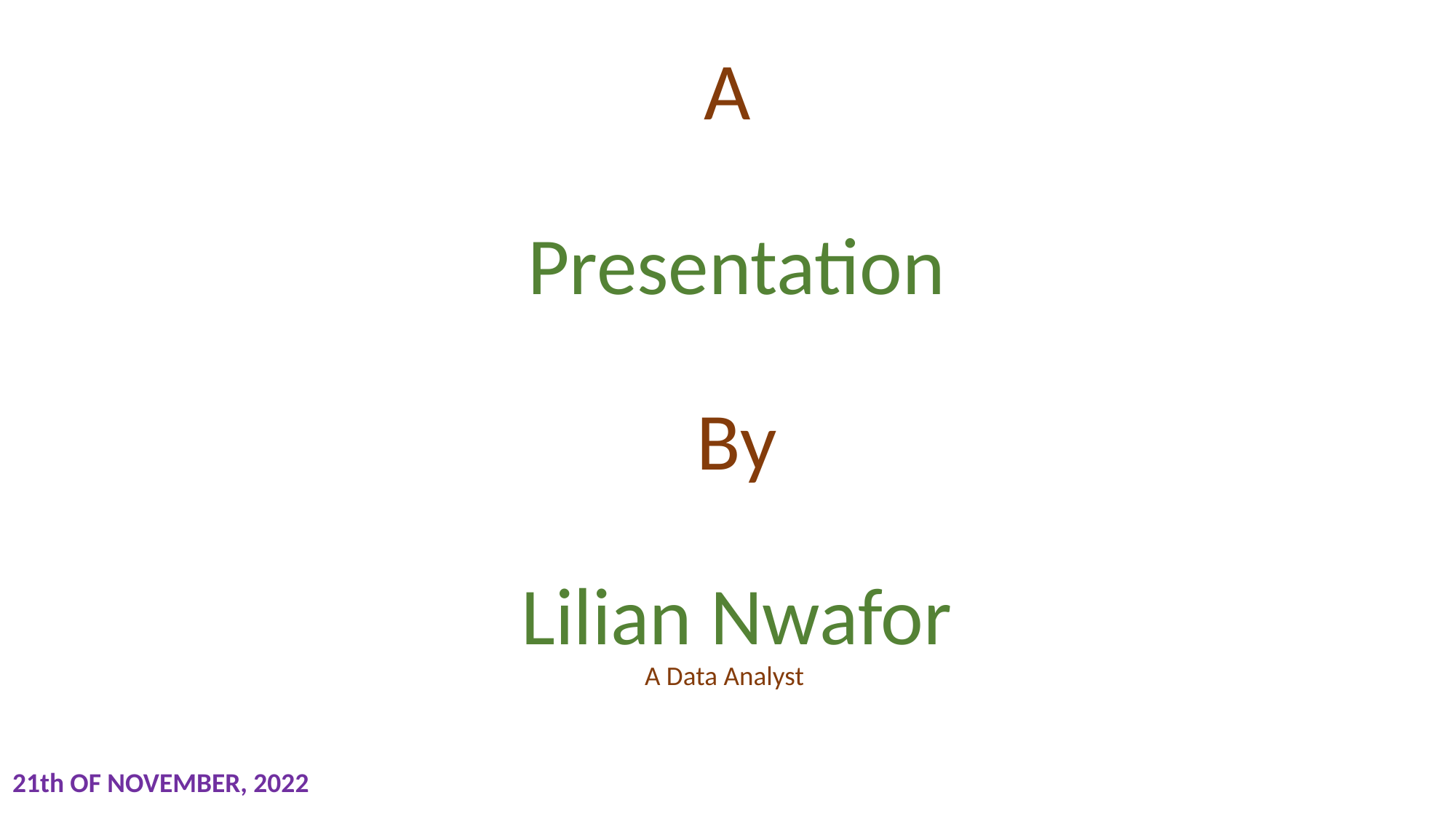

# A Presentation By Lilian Nwafor A Data Analyst
21th OF NOVEMBER, 2022